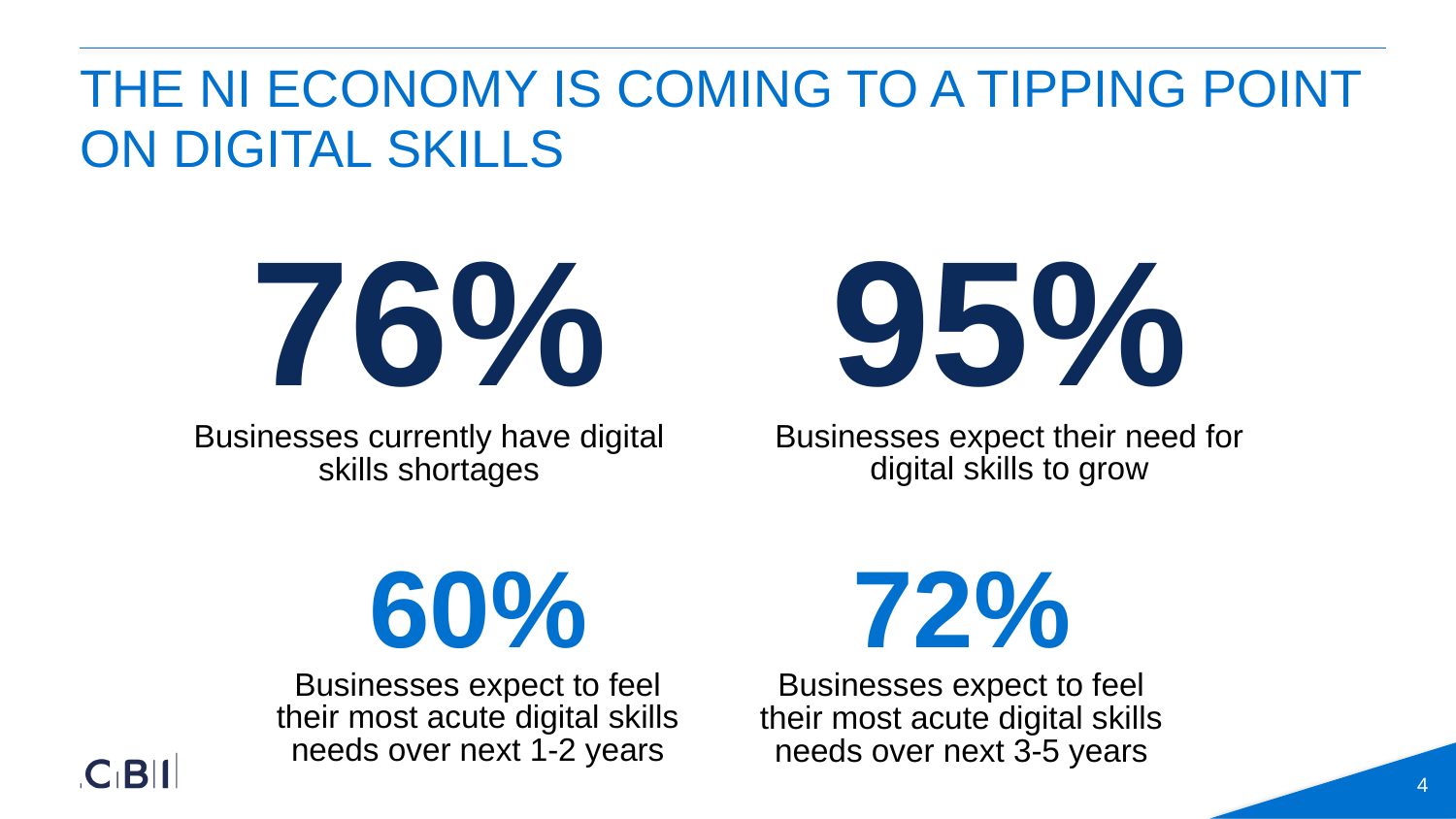

# The NI economy is coming to a tipping point on digital skills
95%
Businesses expect their need for digital skills to grow
76%
Businesses currently have digital skills shortages
60%
Businesses expect to feel their most acute digital skills needs over next 1-2 years
72%
Businesses expect to feel their most acute digital skills needs over next 3-5 years